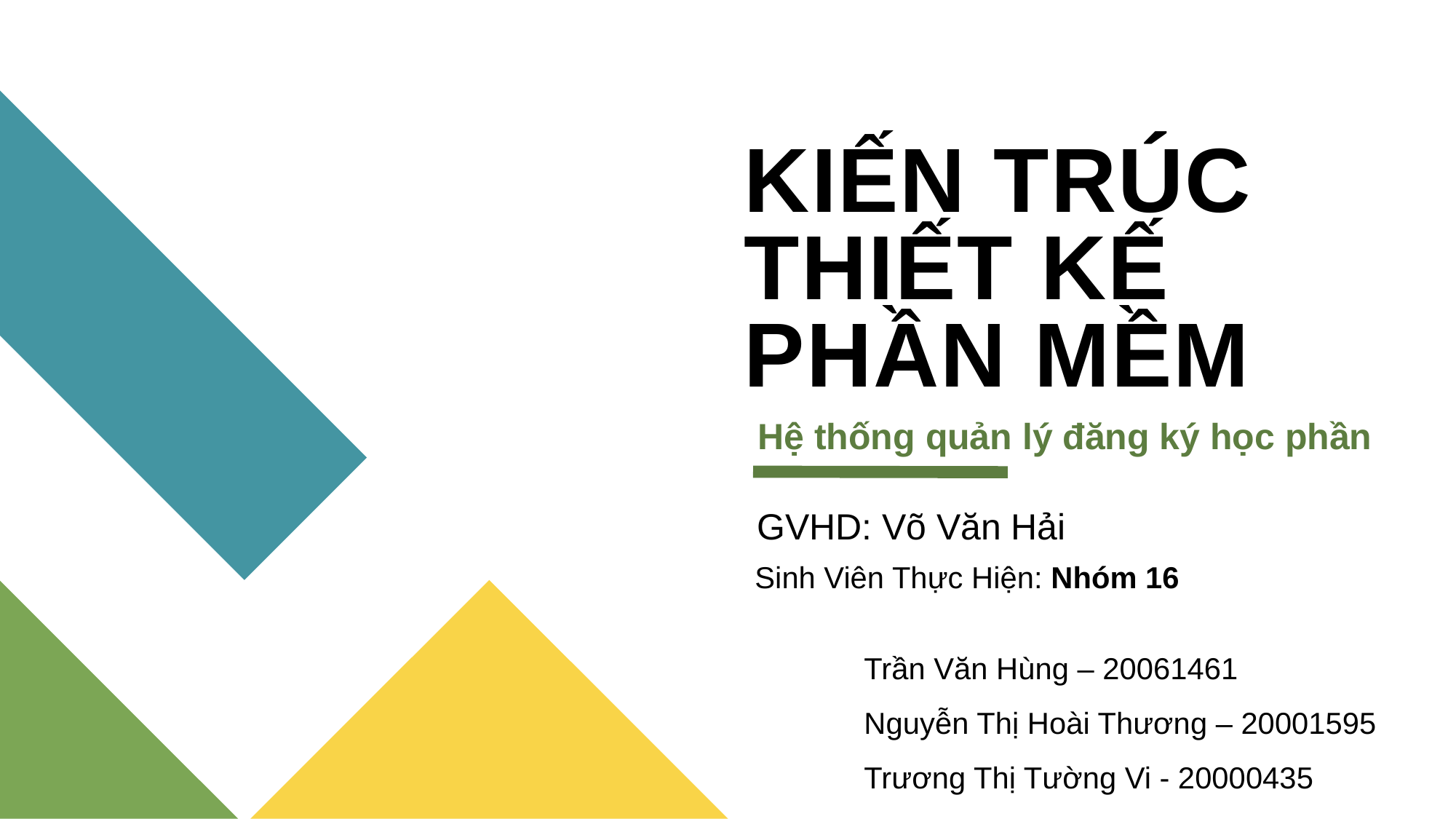

# KIẾN TRÚC THIẾT KẾ PHẦN MỀM
Hệ thống quản lý đăng ký học phần
GVHD: Võ Văn Hải
Sinh Viên Thực Hiện: Nhóm 16

	Trần Văn Hùng – 20061461
	Nguyễn Thị Hoài Thương – 20001595
	Trương Thị Tường Vi - 20000435